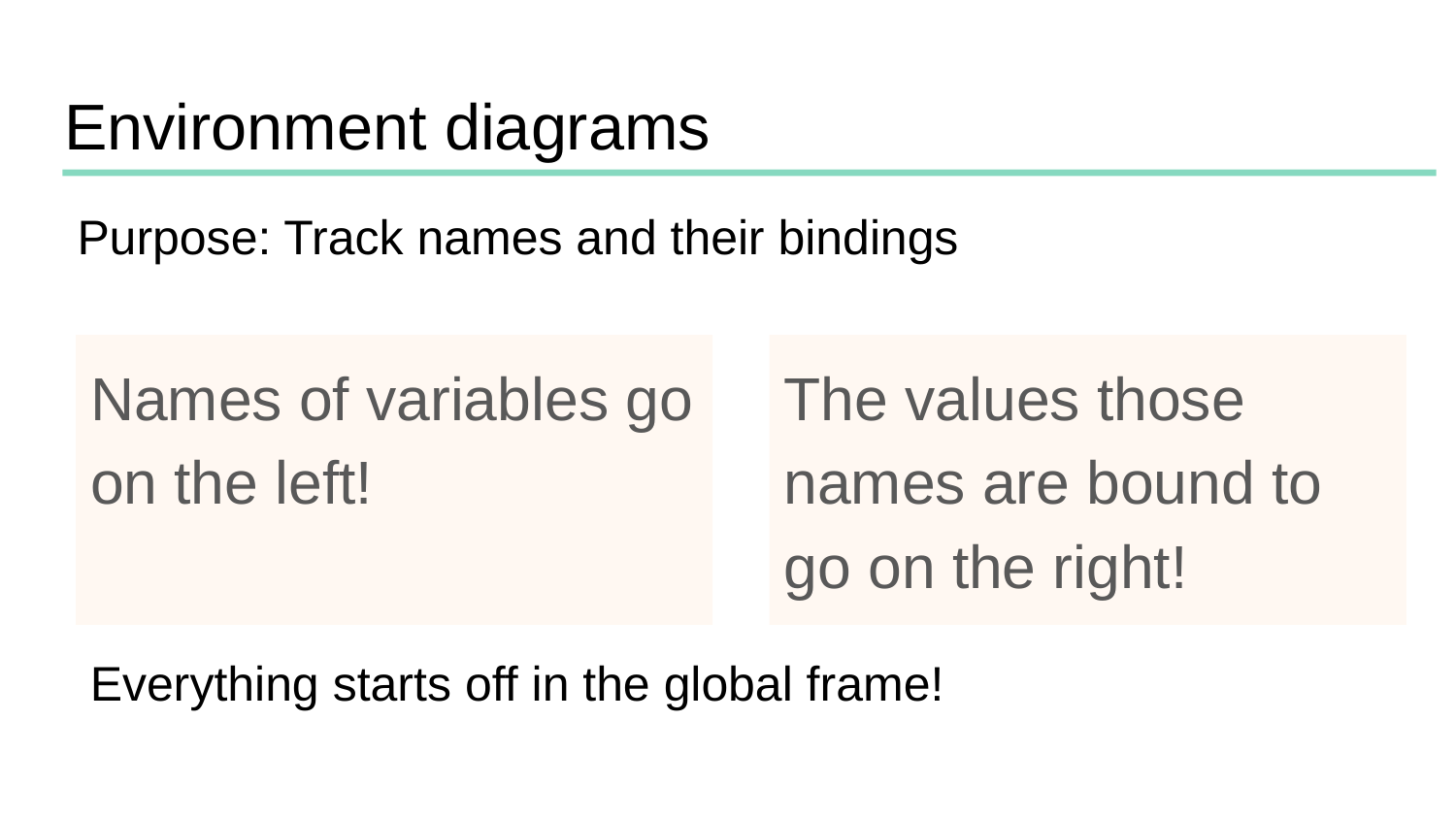

# Environment diagrams
Purpose: Track names and their bindings
The values those names are bound to go on the right!
Names of variables go on the left!
Everything starts off in the global frame!